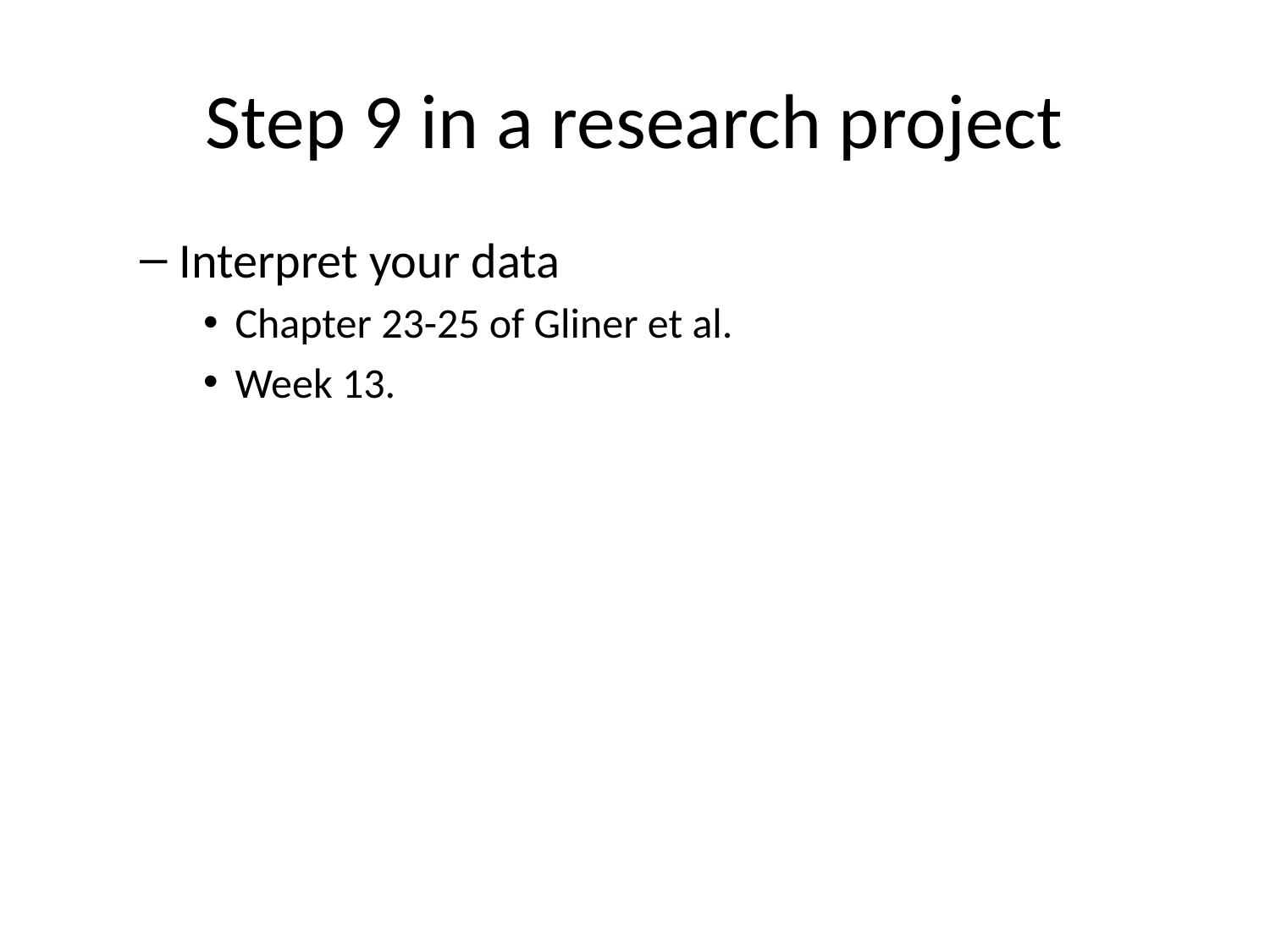

# Step 9 in a research project
Interpret your data
Chapter 23-25 of Gliner et al.
Week 13.